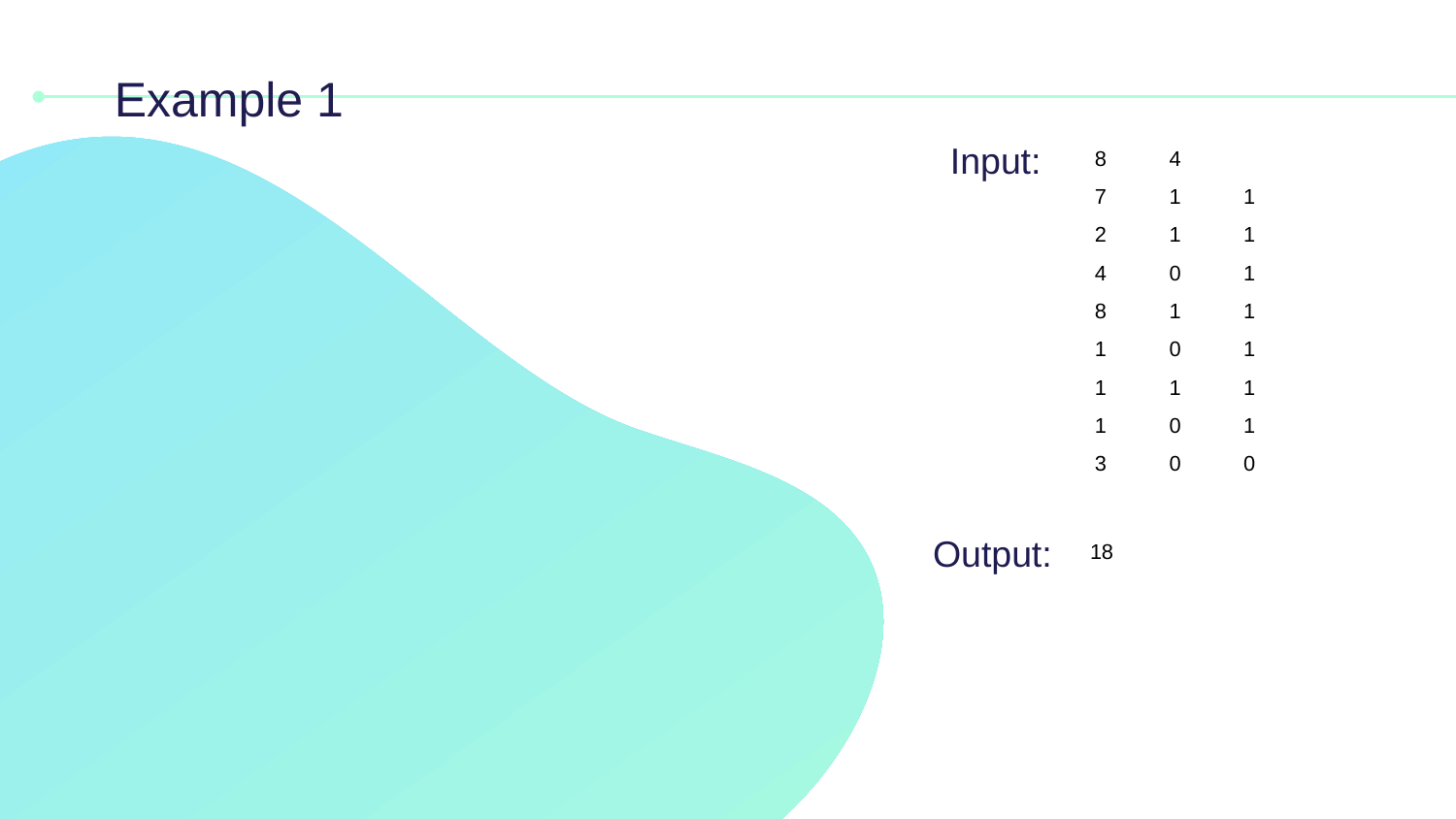

# Example 1

Input:
| 8 | 4 |  |
| --- | --- | --- |
| 7 | 1 | 1 |
| 2 | 1 | 1 |
| 4 | 0 | 1 |
| 8 | 1 | 1 |
| 1 | 0 | 1 |
| 1 | 1 | 1 |
| 1 | 0 | 1 |
| 3 | 0 | 0 |
Output:
18